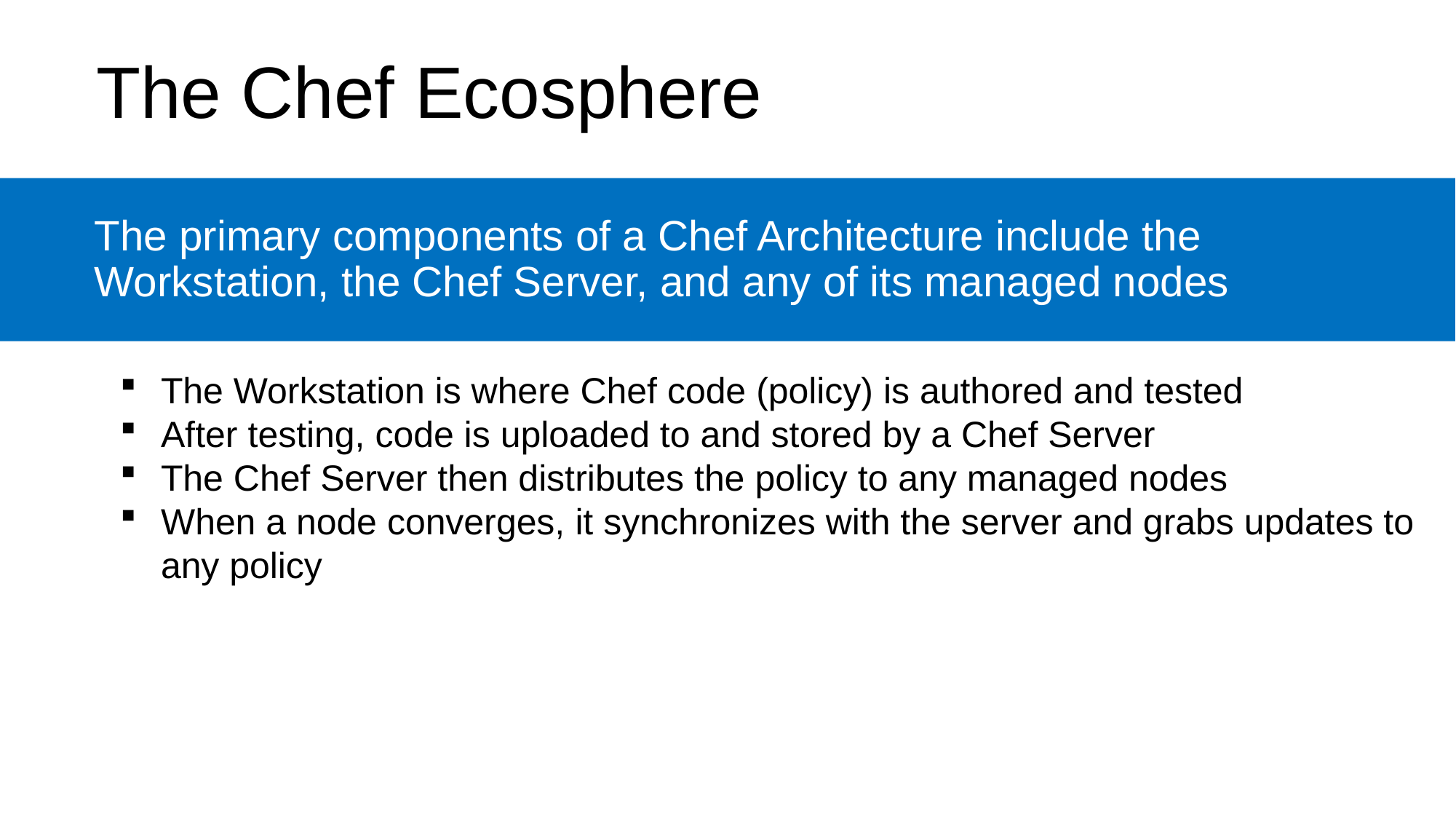

# The Chef Ecosphere

The primary components of a Chef Architecture include the Workstation, the Chef Server, and any of its managed nodes
The Workstation is where Chef code (policy) is authored and tested
After testing, code is uploaded to and stored by a Chef Server
The Chef Server then distributes the policy to any managed nodes
When a node converges, it synchronizes with the server and grabs updates to any policy